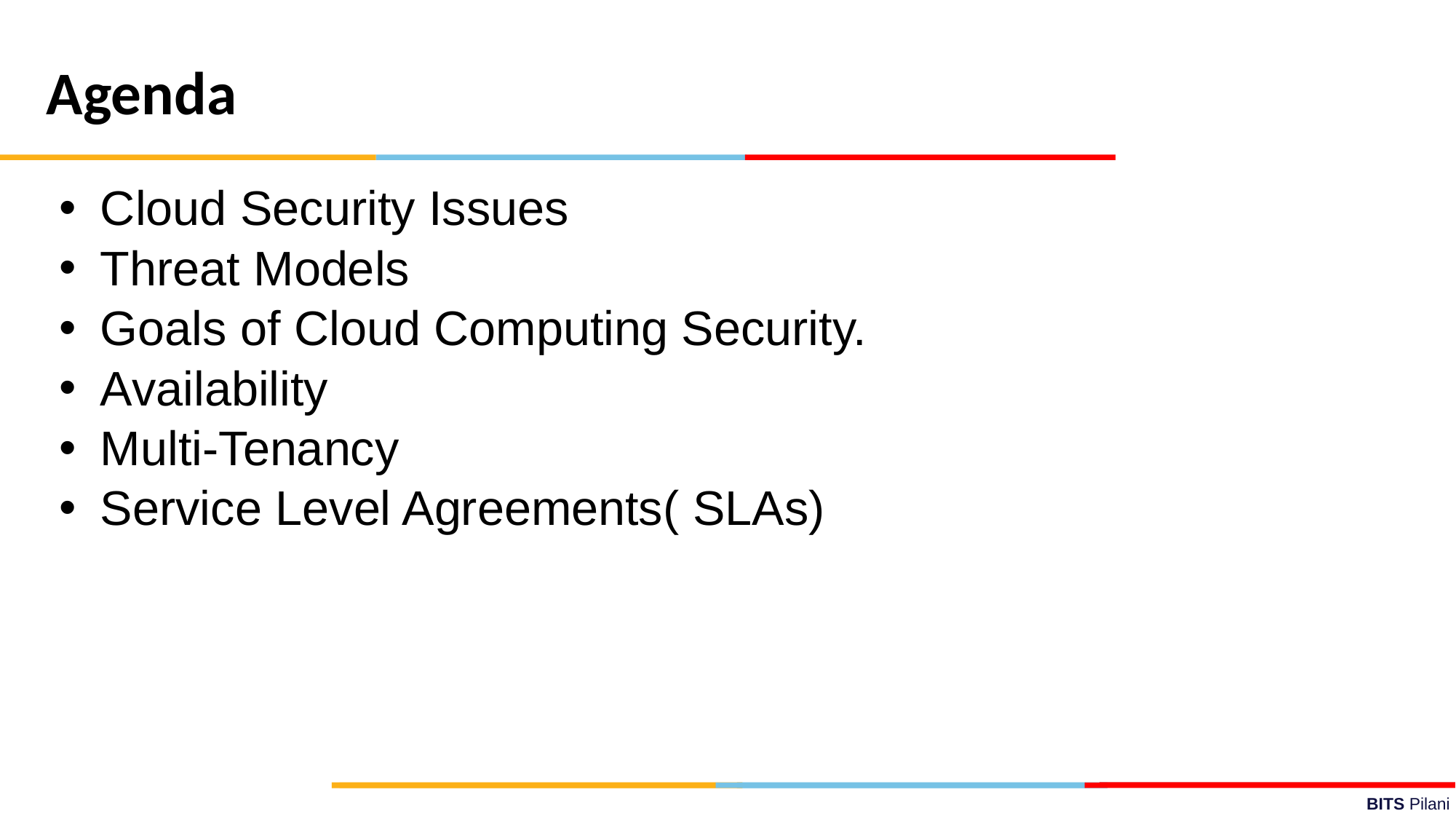

Agenda
Cloud Security Issues
Threat Models
Goals of Cloud Computing Security.
Availability
Multi-Tenancy
Service Level Agreements( SLAs)